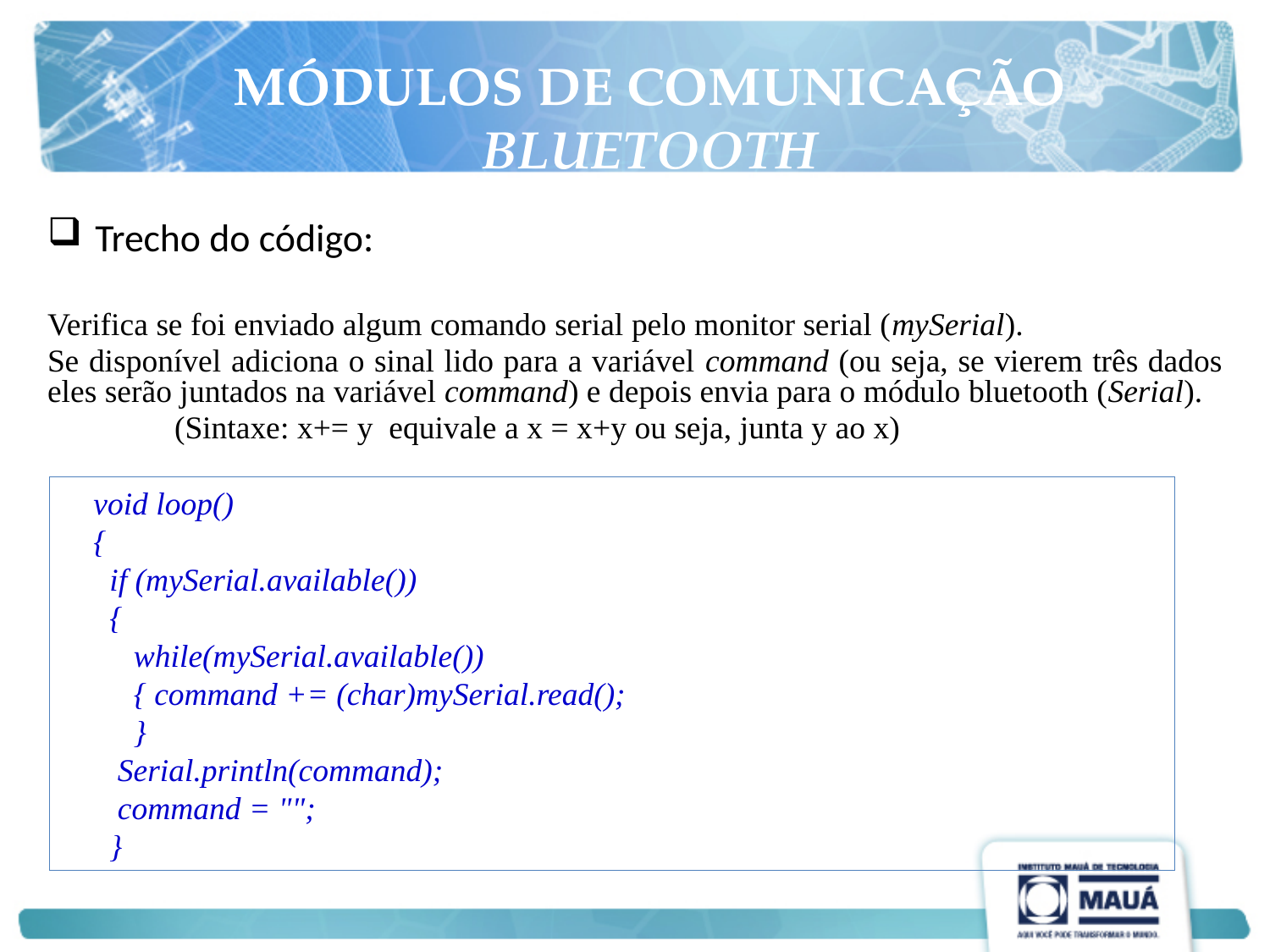

MÓDULOS DE COMUNICAÇÃO BLUETOOTH
Trecho do código:

Verifica se foi enviado algum comando serial pelo monitor serial (mySerial).
Se disponível adiciona o sinal lido para a variável command (ou seja, se vierem três dados eles serão juntados na variável command) e depois envia para o módulo bluetooth (Serial).
	(Sintaxe: x+= y  equivale a x = x+y ou seja, junta y ao x)
void loop()
{
  if (mySerial.available())
  {
     while(mySerial.available())
     { command += (char)mySerial.read();
     }
   Serial.println(command);
   command = "";
  }